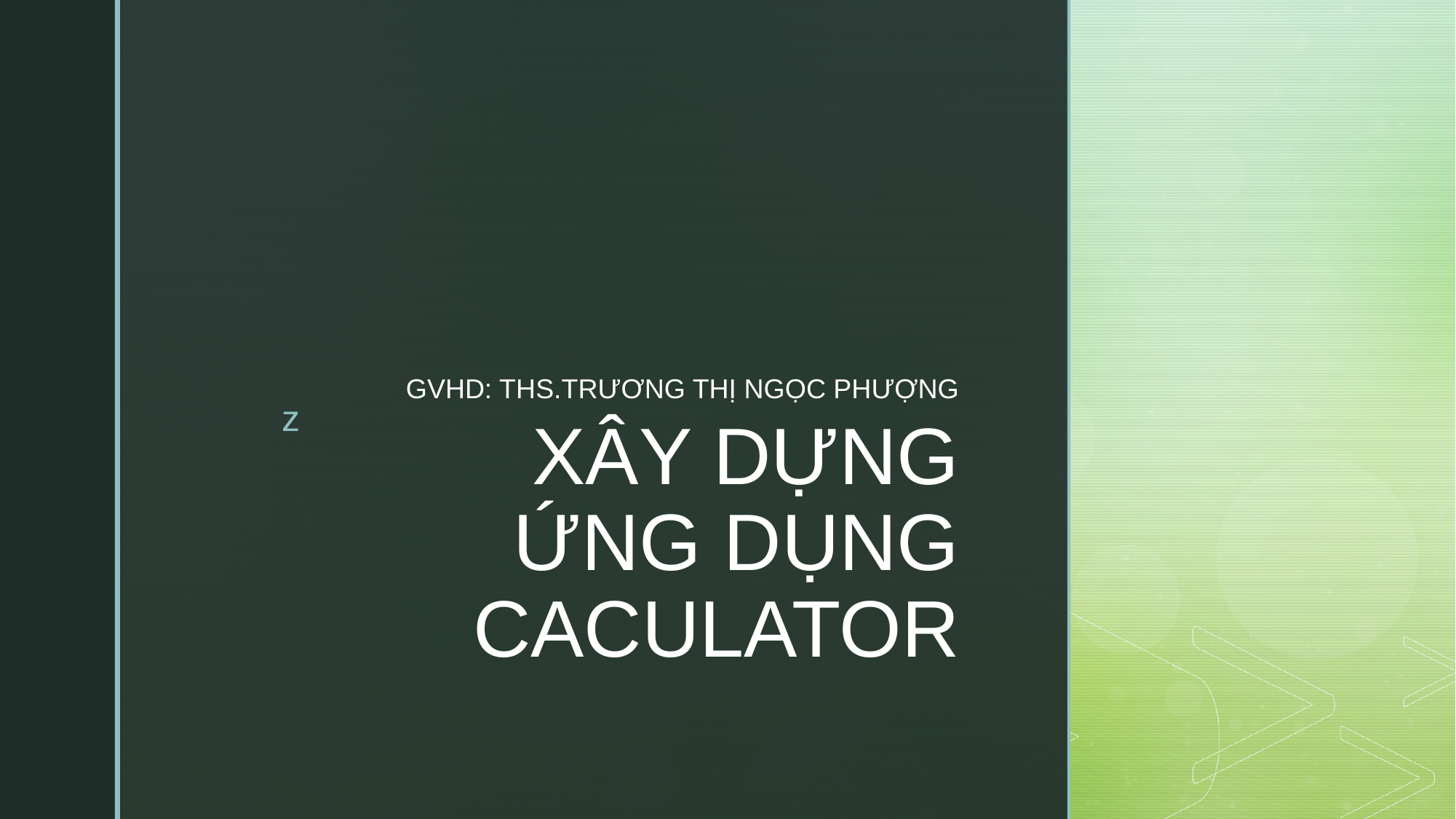

GVHD: THS.TRƯƠNG THỊ NGỌC PHƯỢNG
# XÂY DỰNG ỨNG DỤNG CACULATOR